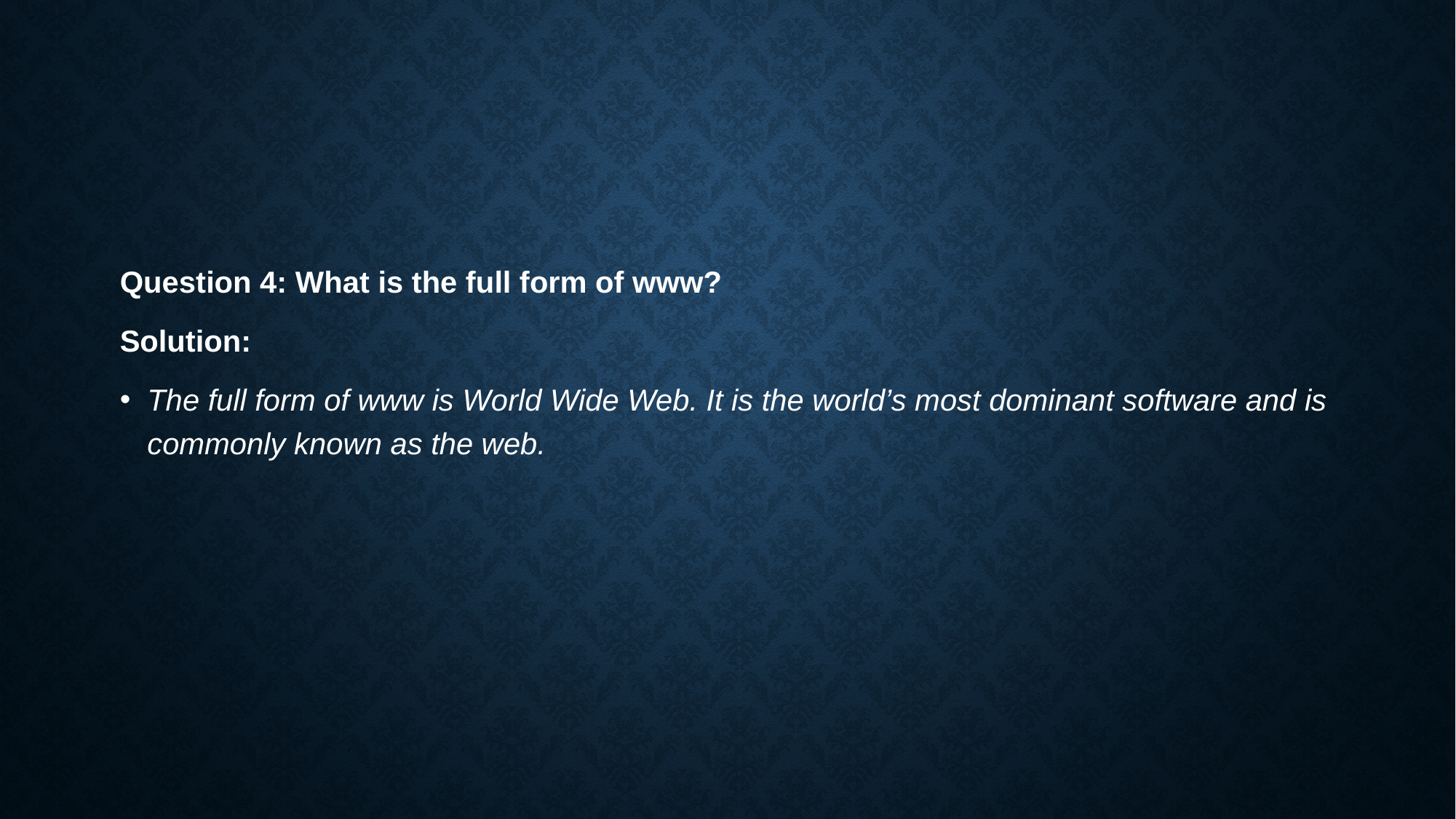

Question 4: What is the full form of www?
Solution:
The full form of www is World Wide Web. It is the world’s most dominant software and is commonly known as the web.